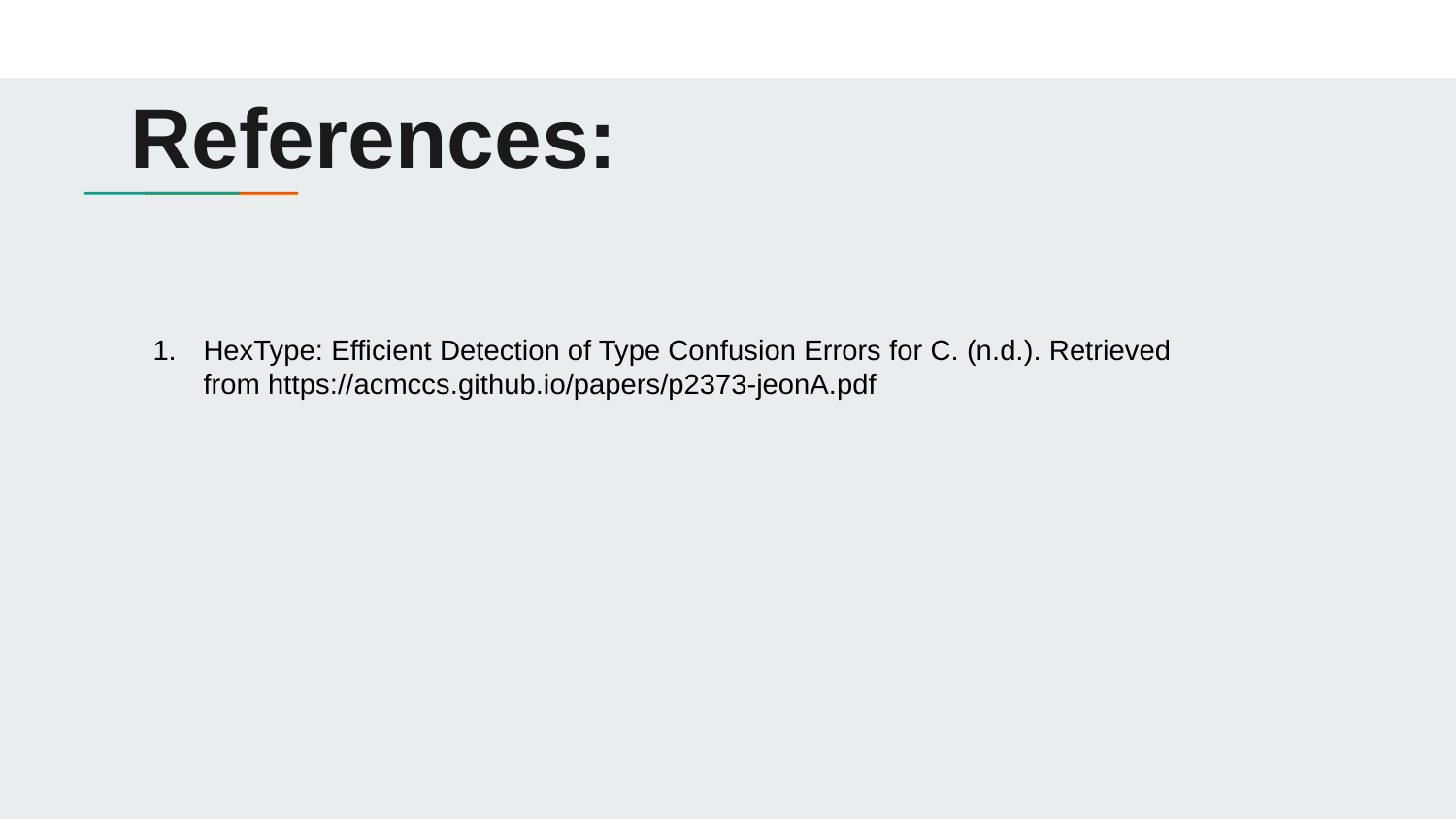

# References:
HexType: Efficient Detection of Type Confusion Errors for C. (n.d.). Retrieved from https://acmccs.github.io/papers/p2373-jeonA.pdf